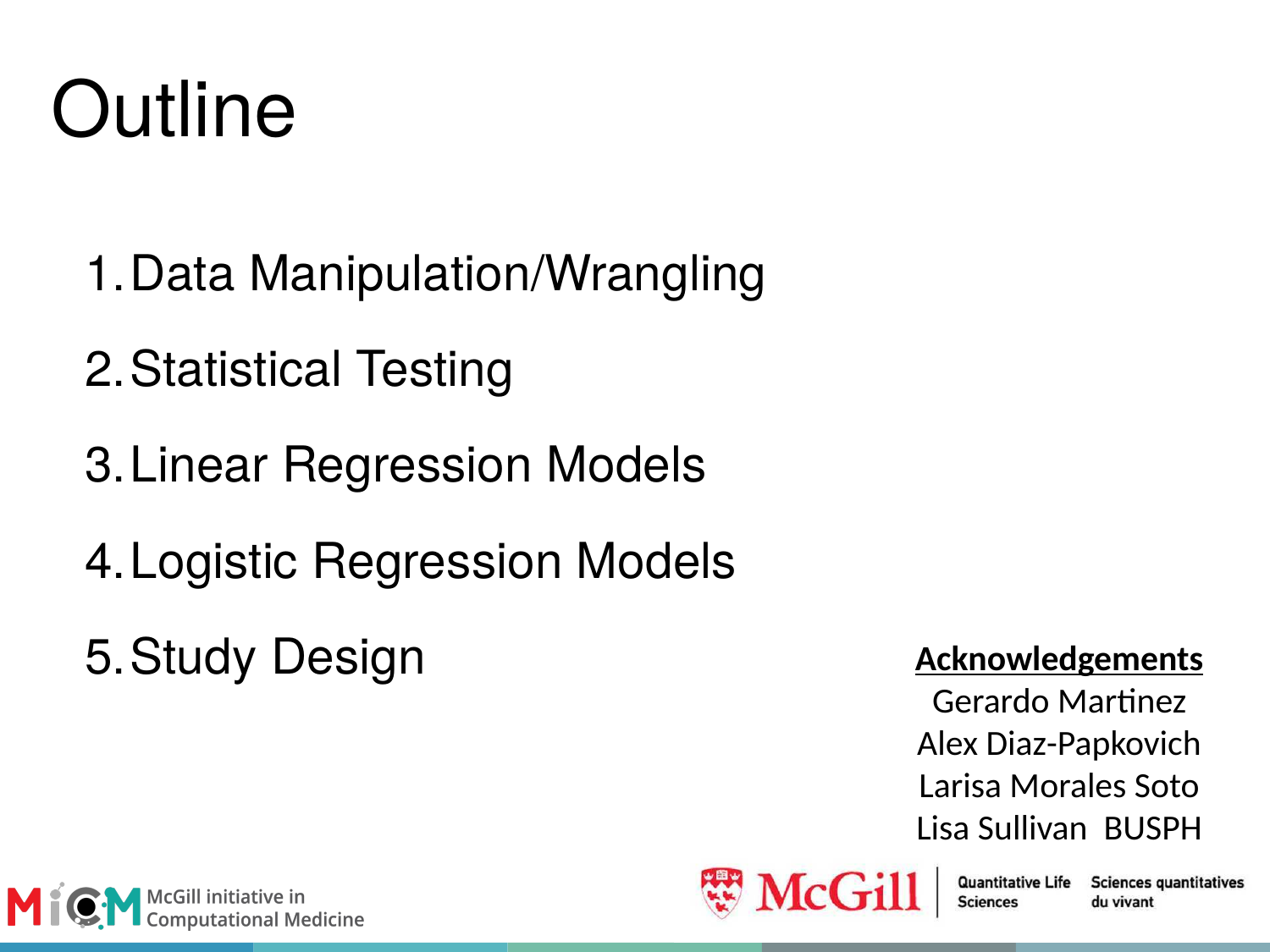

# Outline
Data Manipulation/Wrangling
Statistical Testing
Linear Regression Models
Logistic Regression Models
Study Design
Acknowledgements
Gerardo Martinez
Alex Diaz-Papkovich
Larisa Morales Soto
Lisa Sullivan  BUSPH